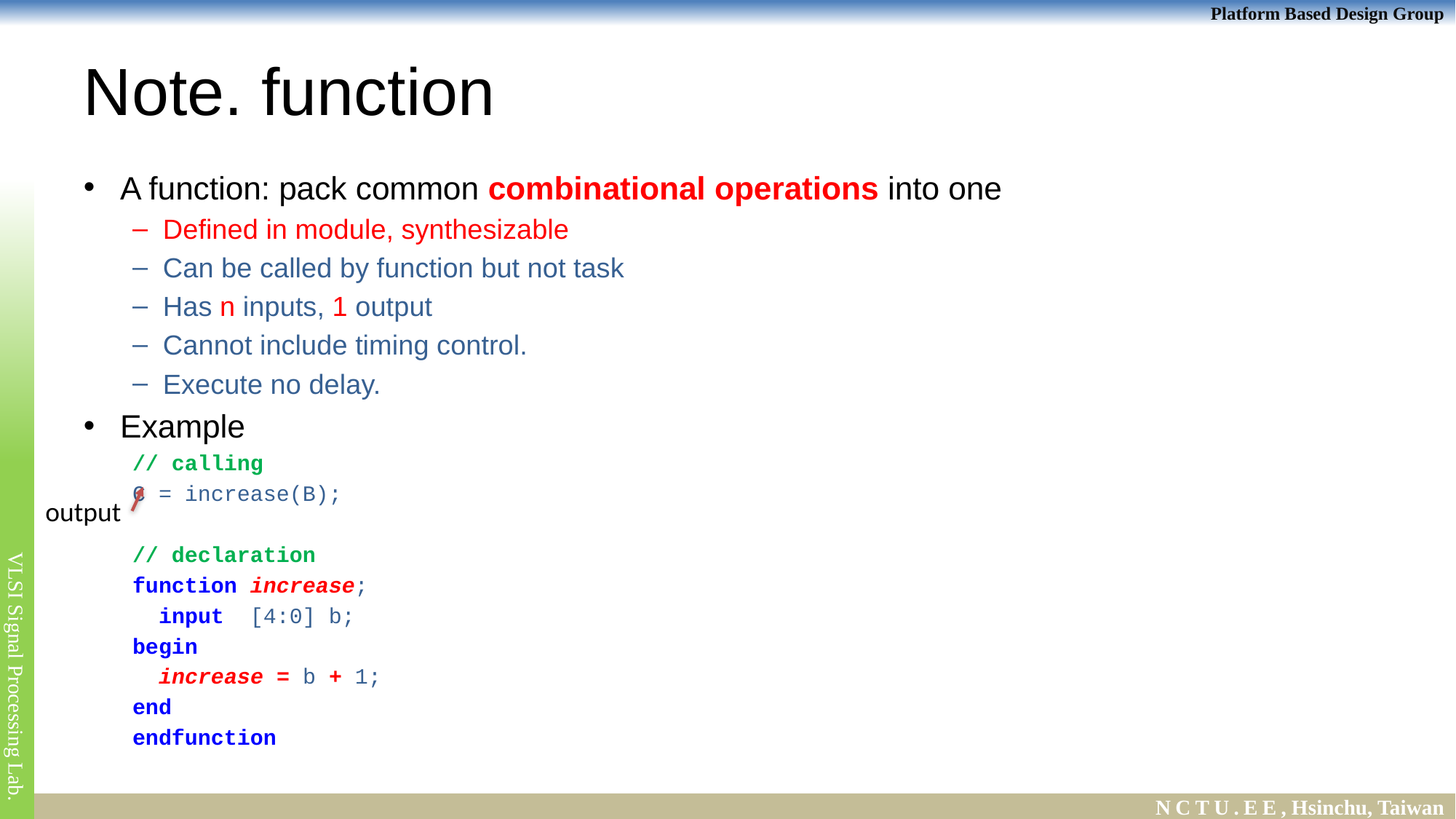

# Note. function
A function: pack common combinational operations into one
Defined in module, synthesizable
Can be called by function but not task
Has n inputs, 1 output
Cannot include timing control.
Execute no delay.
Example
// calling
C = increase(B);

// declaration
function increase;
  input  [4:0] b;
begin
  increase = b + 1;
end
endfunction

output